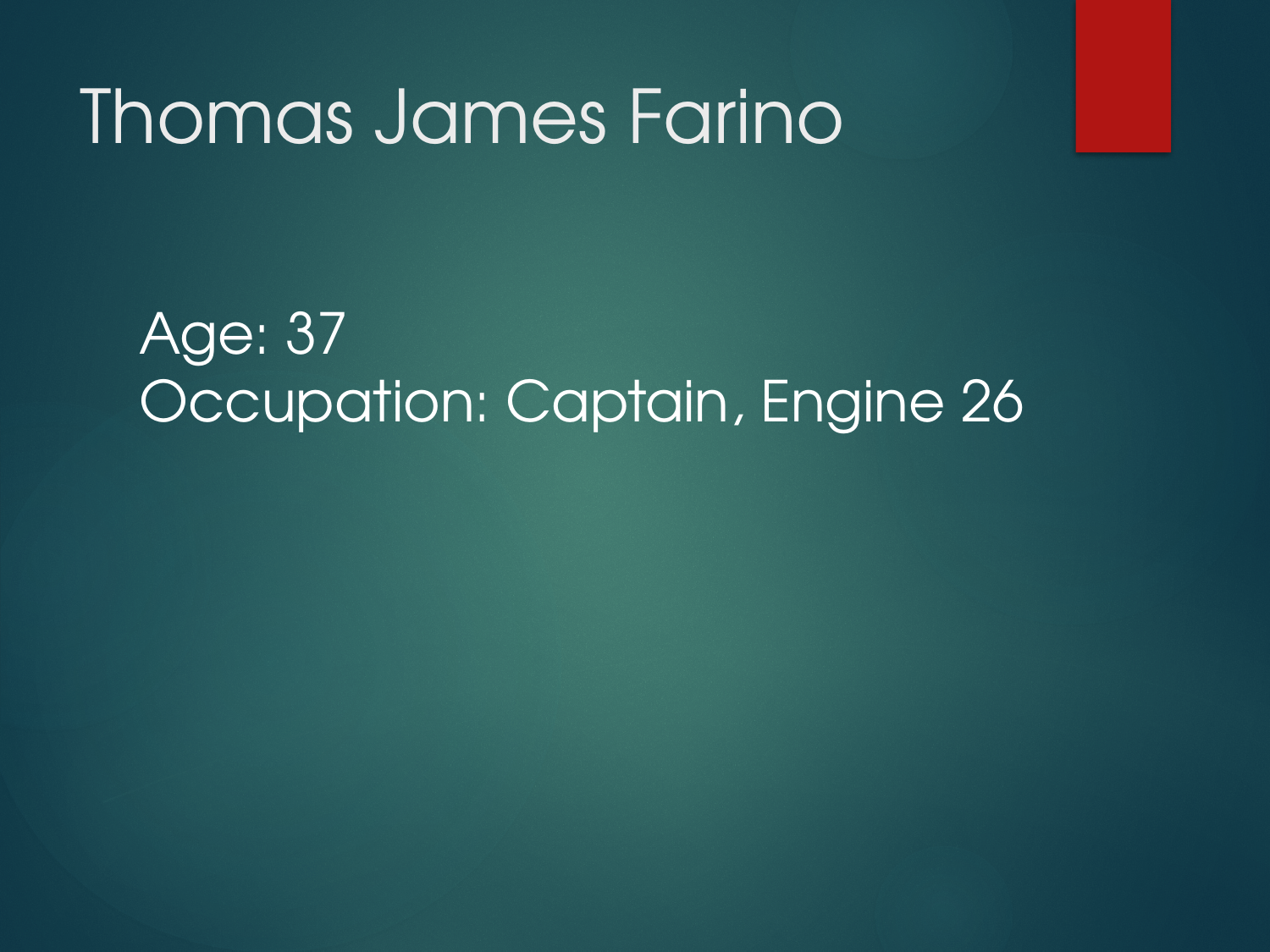

# Thomas James Farino

Age: 37
Occupation: Captain, Engine 26